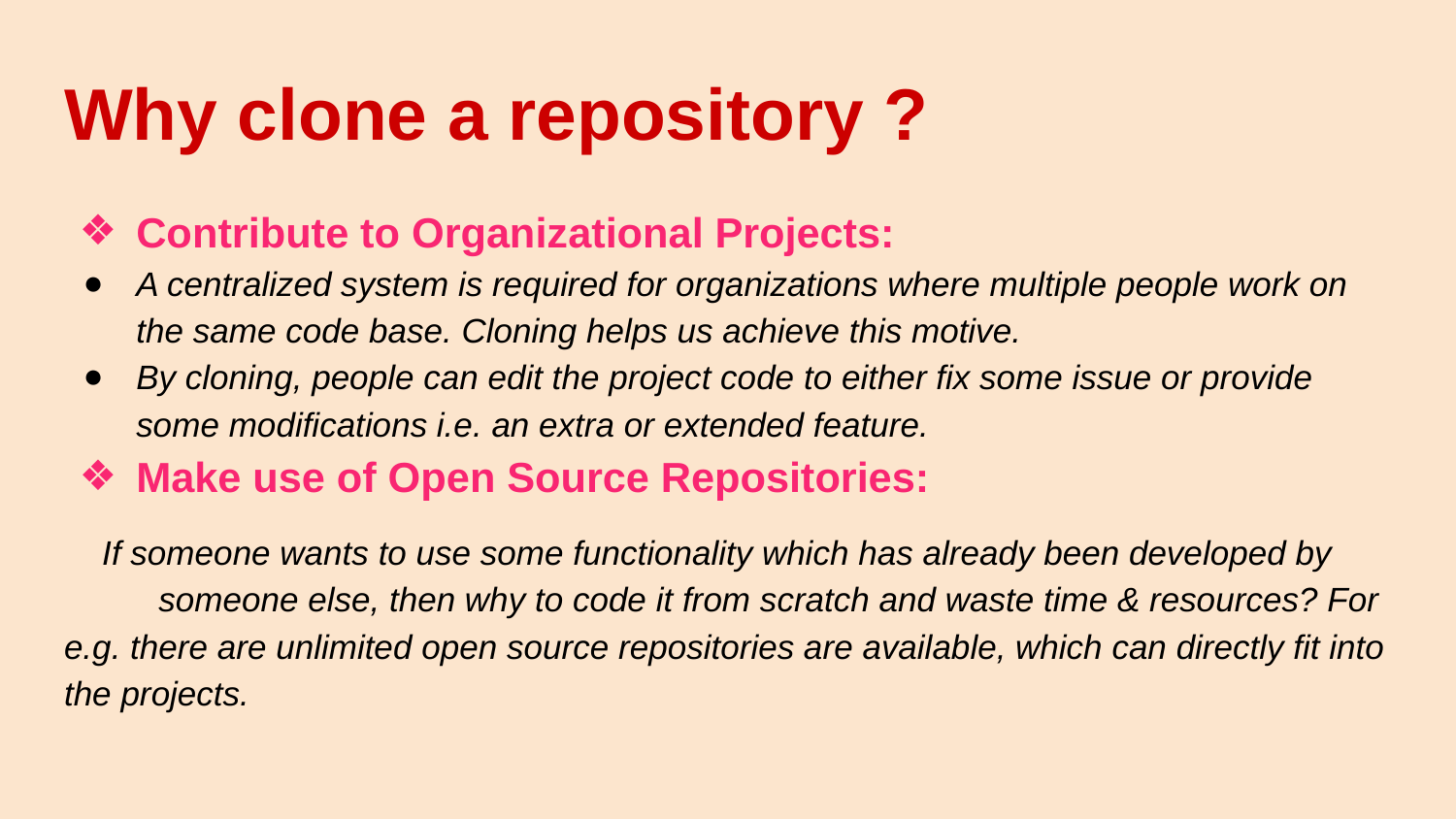

# Why clone a repository ?
Contribute to Organizational Projects:
A centralized system is required for organizations where multiple people work on the same code base. Cloning helps us achieve this motive.
By cloning, people can edit the project code to either fix some issue or provide some modifications i.e. an extra or extended feature.
Make use of Open Source Repositories:
    If someone wants to use some functionality which has already been developed by                 someone else, then why to code it from scratch and waste time & resources? For e.g. there are unlimited open source repositories are available, which can directly fit into the projects.